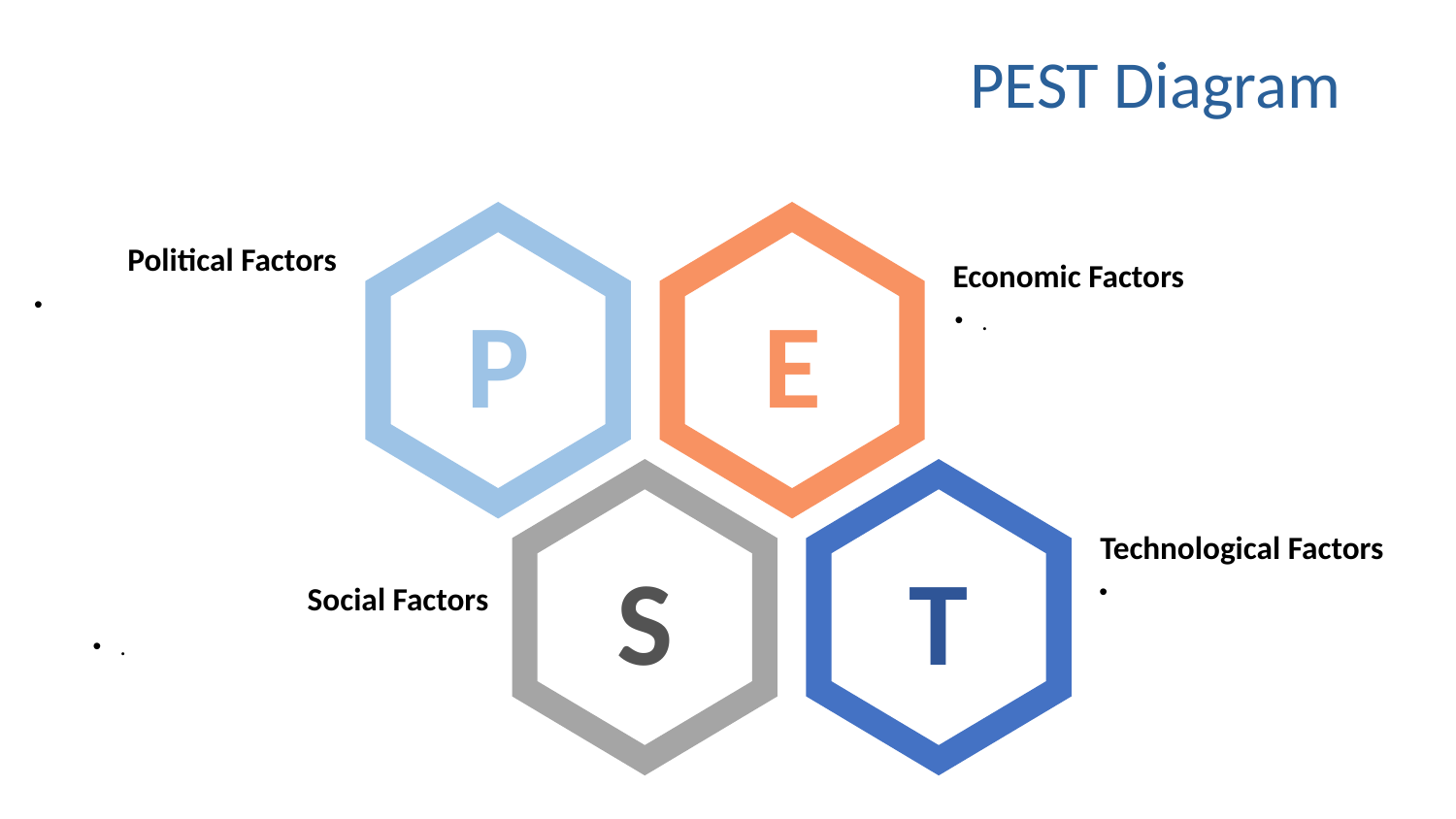

PEST Diagram
P
E
S
T
Political Factors

Economic Factors

.

Technological Factors

Social Factors

.